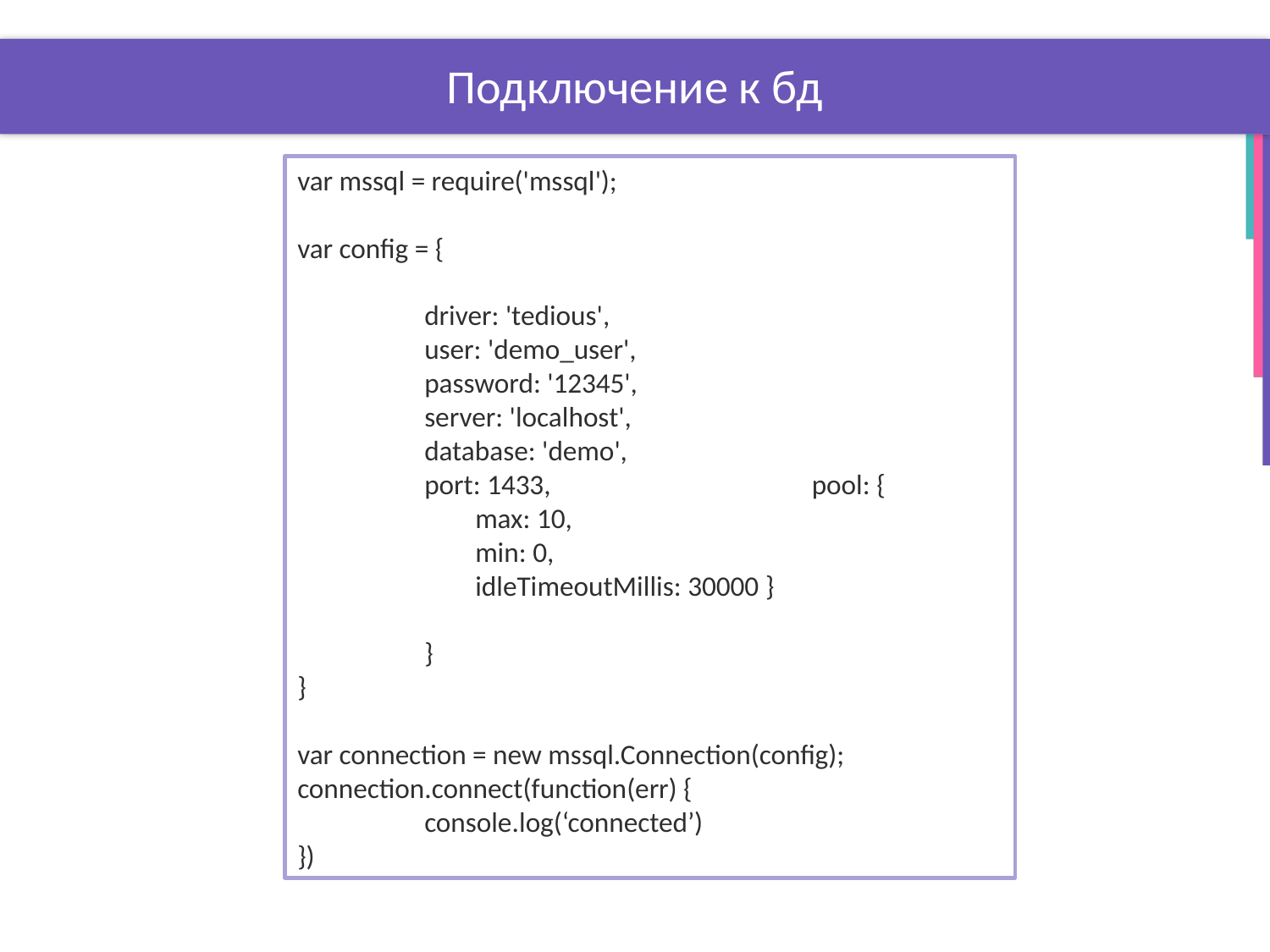

# Подключение к бд
var mssql = require('mssql');

var config = {

	driver: 'tedious',
 	user: 'demo_user',
	password: '12345',
	server: 'localhost',
	database: 'demo',
port: 1433,			 pool: {
        max: 10,
        min: 0,
        idleTimeoutMillis: 30000 }

}
}

var connection = new mssql.Connection(config);
connection.connect(function(err) {
	console.log(‘connected’)
})